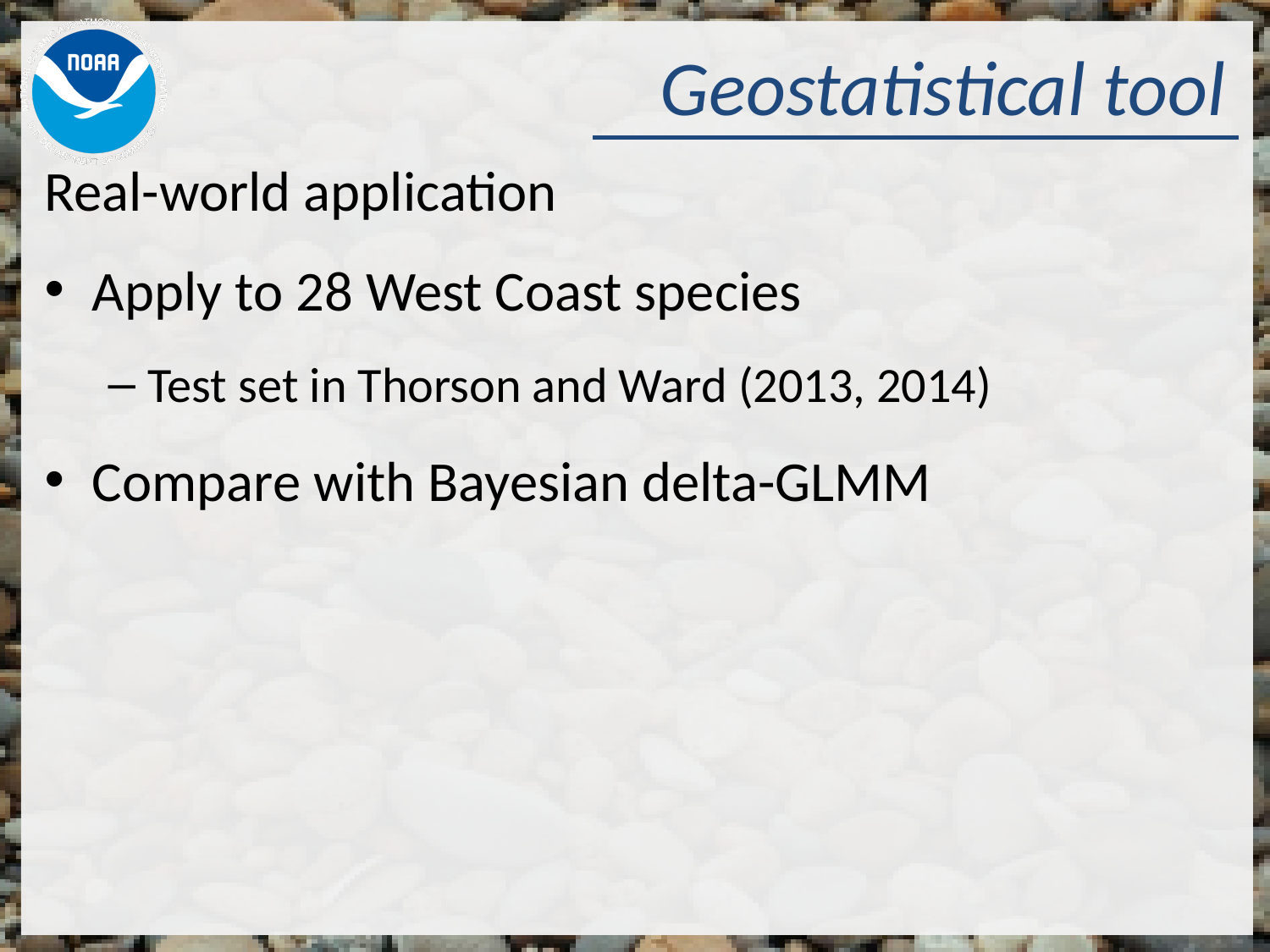

# Geostatistical tool
Real-world application
Apply to 28 West Coast species
Test set in Thorson and Ward (2013, 2014)
Compare with Bayesian delta-GLMM